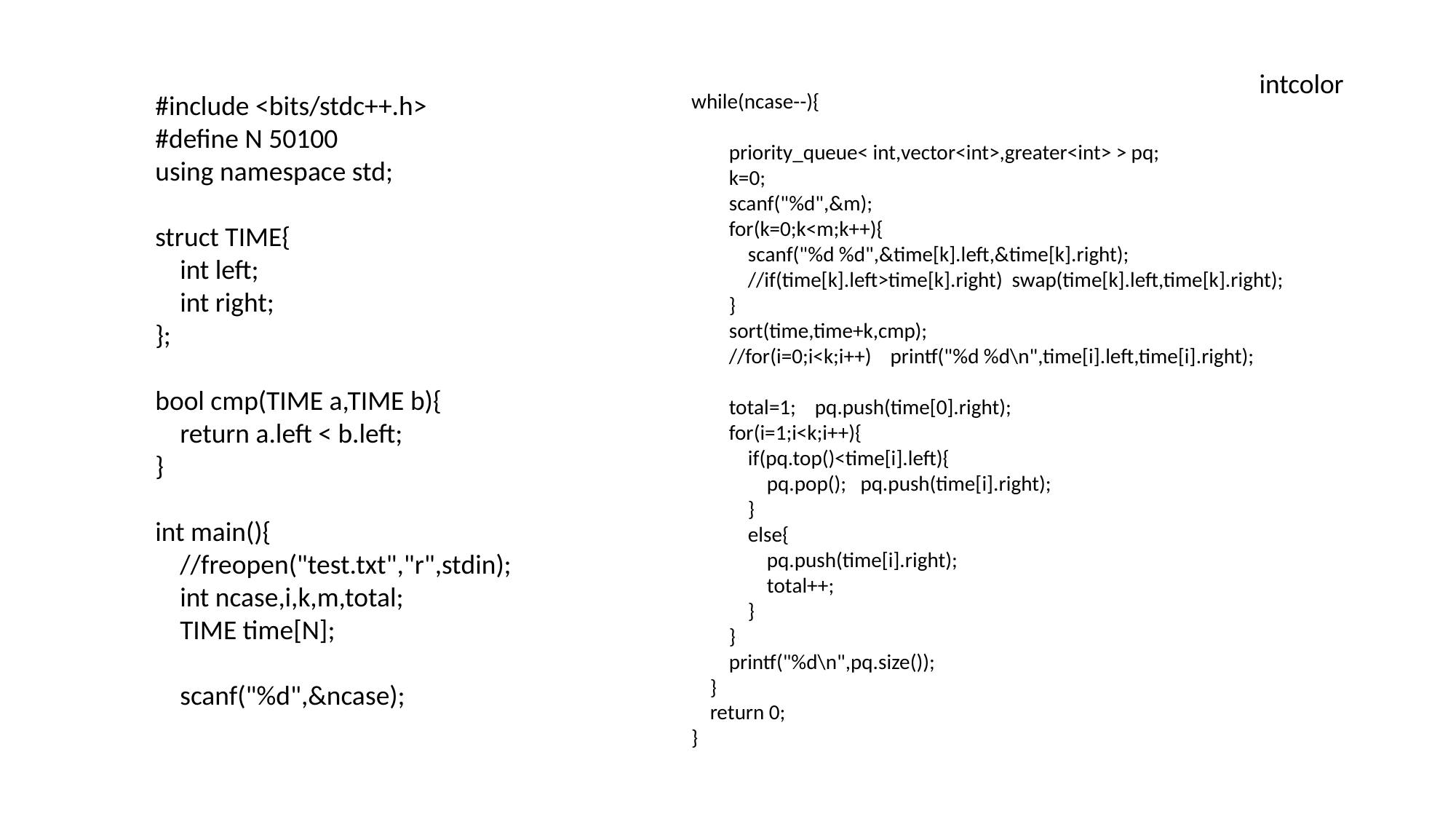

intcolor
#include <bits/stdc++.h>
#define N 50100
using namespace std;

struct TIME{
    int left;
    int right;
};

bool cmp(TIME a,TIME b){
    return a.left < b.left;
}

int main(){
    //freopen("test.txt","r",stdin);
    int ncase,i,k,m,total;
    TIME time[N];

    scanf("%d",&ncase);

while(ncase--){

        priority_queue< int,vector<int>,greater<int> > pq;
        k=0;
        scanf("%d",&m);
        for(k=0;k<m;k++){
            scanf("%d %d",&time[k].left,&time[k].right);
            //if(time[k].left>time[k].right)  swap(time[k].left,time[k].right);
        }
        sort(time,time+k,cmp);
        //for(i=0;i<k;i++)    printf("%d %d\n",time[i].left,time[i].right);

        total=1;    pq.push(time[0].right);
        for(i=1;i<k;i++){
            if(pq.top()<time[i].left){
                pq.pop();   pq.push(time[i].right);
            }
            else{
                pq.push(time[i].right);
                total++;
            }
        }
        printf("%d\n",pq.size());
    }
    return 0;
}